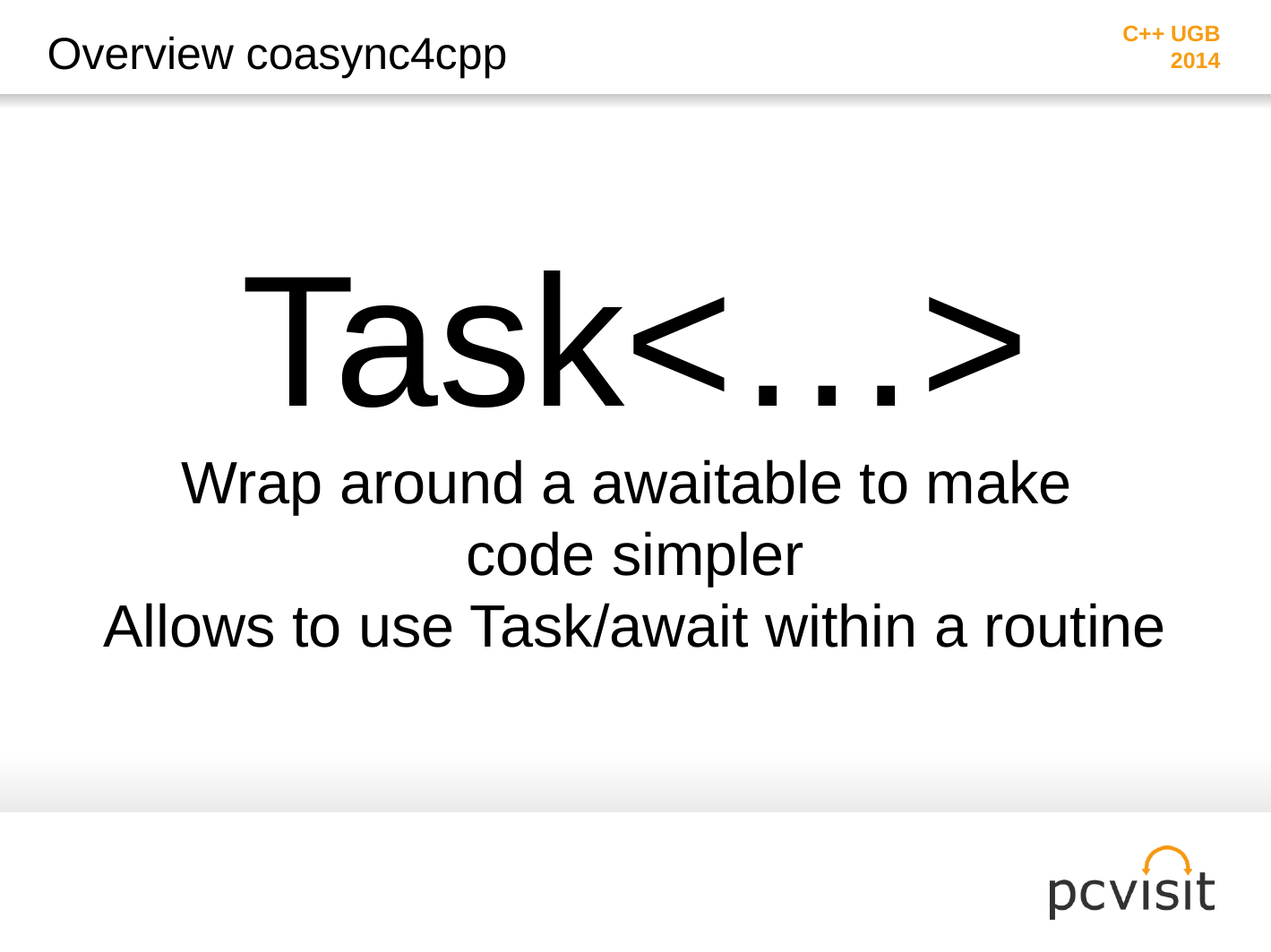

# Overview coasync4cpp
Task<…>
Wrap around a awaitable to make
code simpler
Allows to use Task/await within a routine